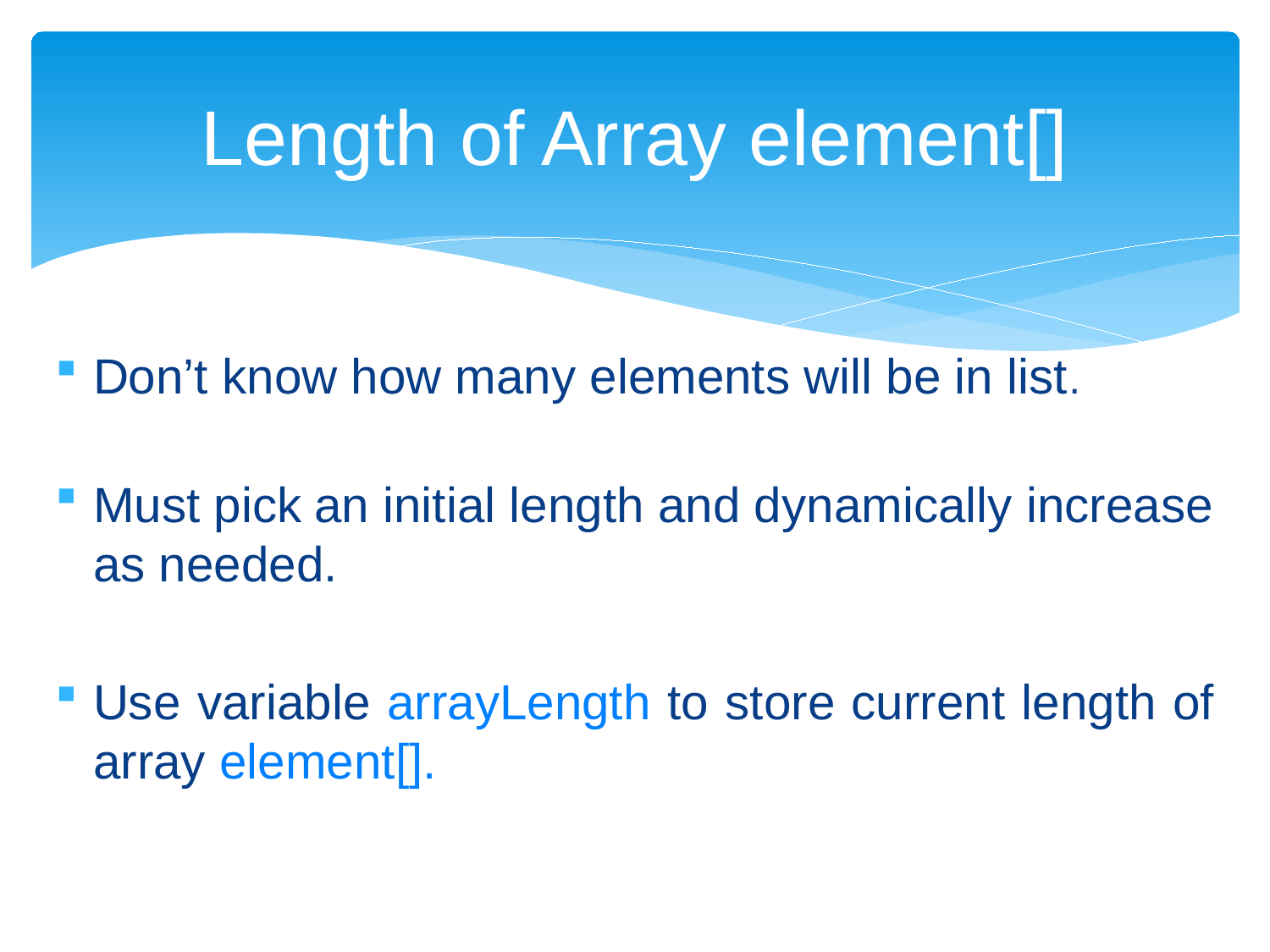

# Length of Array element[]
Don’t know how many elements will be in list.

Must pick an initial length and dynamically increase as needed.

Use variable arrayLength to store current length of array element[].